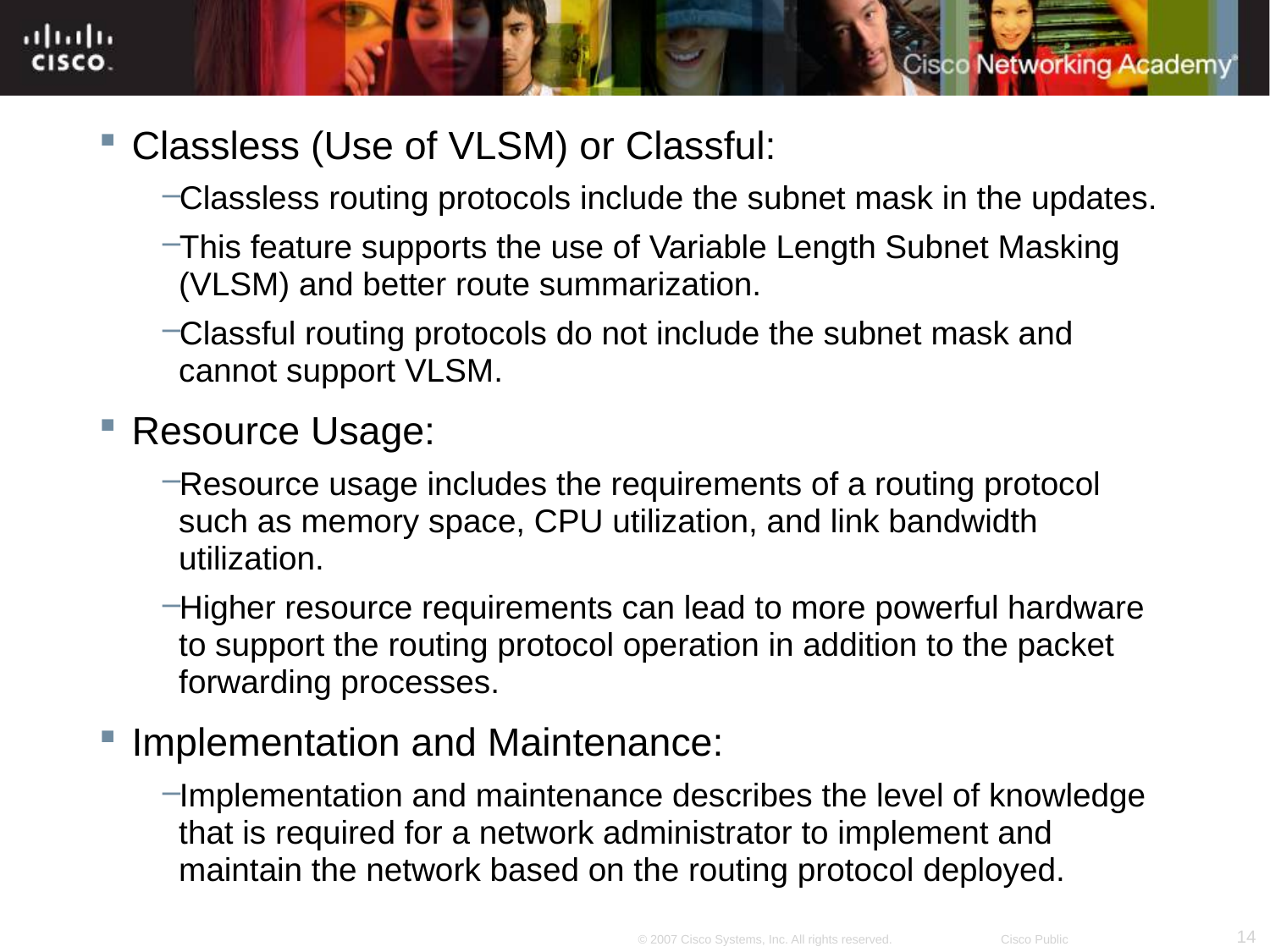

Classless (Use of VLSM) or Classful:
Classless routing protocols include the subnet mask in the updates.
This feature supports the use of Variable Length Subnet Masking (VLSM) and better route summarization.
Classful routing protocols do not include the subnet mask and cannot support VLSM.
Resource Usage:
Resource usage includes the requirements of a routing protocol such as memory space, CPU utilization, and link bandwidth utilization.
Higher resource requirements can lead to more powerful hardware to support the routing protocol operation in addition to the packet forwarding processes.
Implementation and Maintenance:
Implementation and maintenance describes the level of knowledge that is required for a network administrator to implement and maintain the network based on the routing protocol deployed.